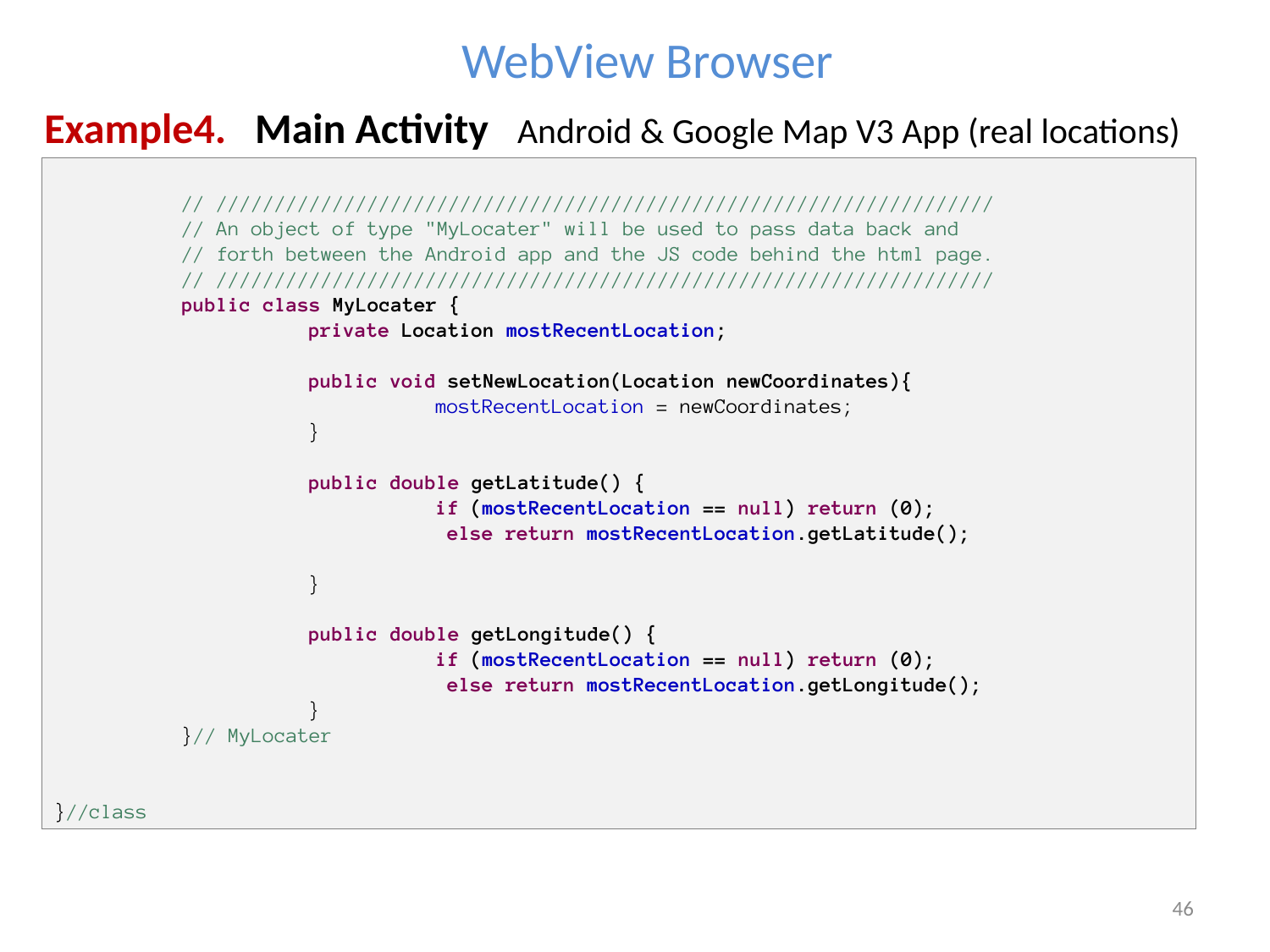

WebView Browser

Example4.   Main Activity   Android & Google Map V3 App (real locations)

	// ///////////////////////////////////////////////////////////////////
	// An object of type "MyLocater" will be used to pass data back and
	// forth between the Android app and the JS code behind the html page.
	// ///////////////////////////////////////////////////////////////////
	public class MyLocater {
		private Location mostRecentLocation;

		public void setNewLocation(Location newCoordinates){
			mostRecentLocation = newCoordinates;
		}

		public double getLatitude() {
			if (mostRecentLocation == null) return (0);
			 else return mostRecentLocation.getLatitude();
		}

		public double getLongitude() {
			if (mostRecentLocation == null) return (0);
			 else return mostRecentLocation.getLongitude();
		}
	}// MyLocater

}//class
46